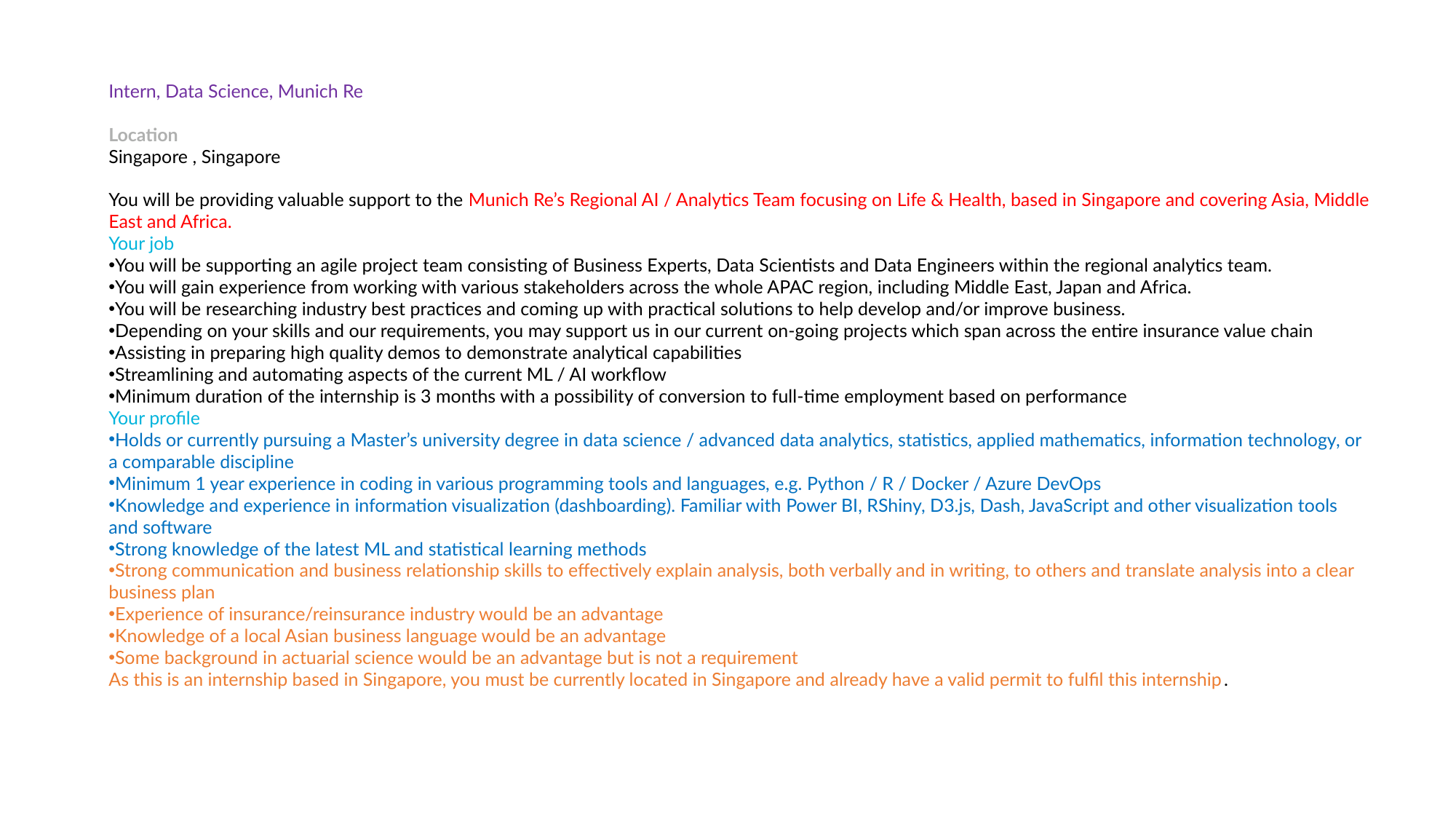

Intern, Data Science, Munich Re

Location
Singapore , Singapore

You will be providing valuable support to the Munich Re’s Regional AI / Analytics Team focusing on Life & Health, based in Singapore and covering Asia, Middle East and Africa.
Your job
You will be supporting an agile project team consisting of Business Experts, Data Scientists and Data Engineers within the regional analytics team.
You will gain experience from working with various stakeholders across the whole APAC region, including Middle East, Japan and Africa.
You will be researching industry best practices and coming up with practical solutions to help develop and/or improve business.
Depending on your skills and our requirements, you may support us in our current on-going projects which span across the entire insurance value chain
Assisting in preparing high quality demos to demonstrate analytical capabilities
Streamlining and automating aspects of the current ML / AI workflow
Minimum duration of the internship is 3 months with a possibility of conversion to full-time employment based on performance
Your profile
Holds or currently pursuing a Master’s university degree in data science / advanced data analytics, statistics, applied mathematics, information technology, or a comparable discipline
Minimum 1 year experience in coding in various programming tools and languages, e.g. Python / R / Docker / Azure DevOps
Knowledge and experience in information visualization (dashboarding). Familiar with Power BI, RShiny, D3.js, Dash, JavaScript and other visualization tools and software
Strong knowledge of the latest ML and statistical learning methods
Strong communication and business relationship skills to effectively explain analysis, both verbally and in writing, to others and translate analysis into a clear business plan
Experience of insurance/reinsurance industry would be an advantage
Knowledge of a local Asian business language would be an advantage
Some background in actuarial science would be an advantage but is not a requirement
As this is an internship based in Singapore, you must be currently located in Singapore and already have a valid permit to fulfil this internship.